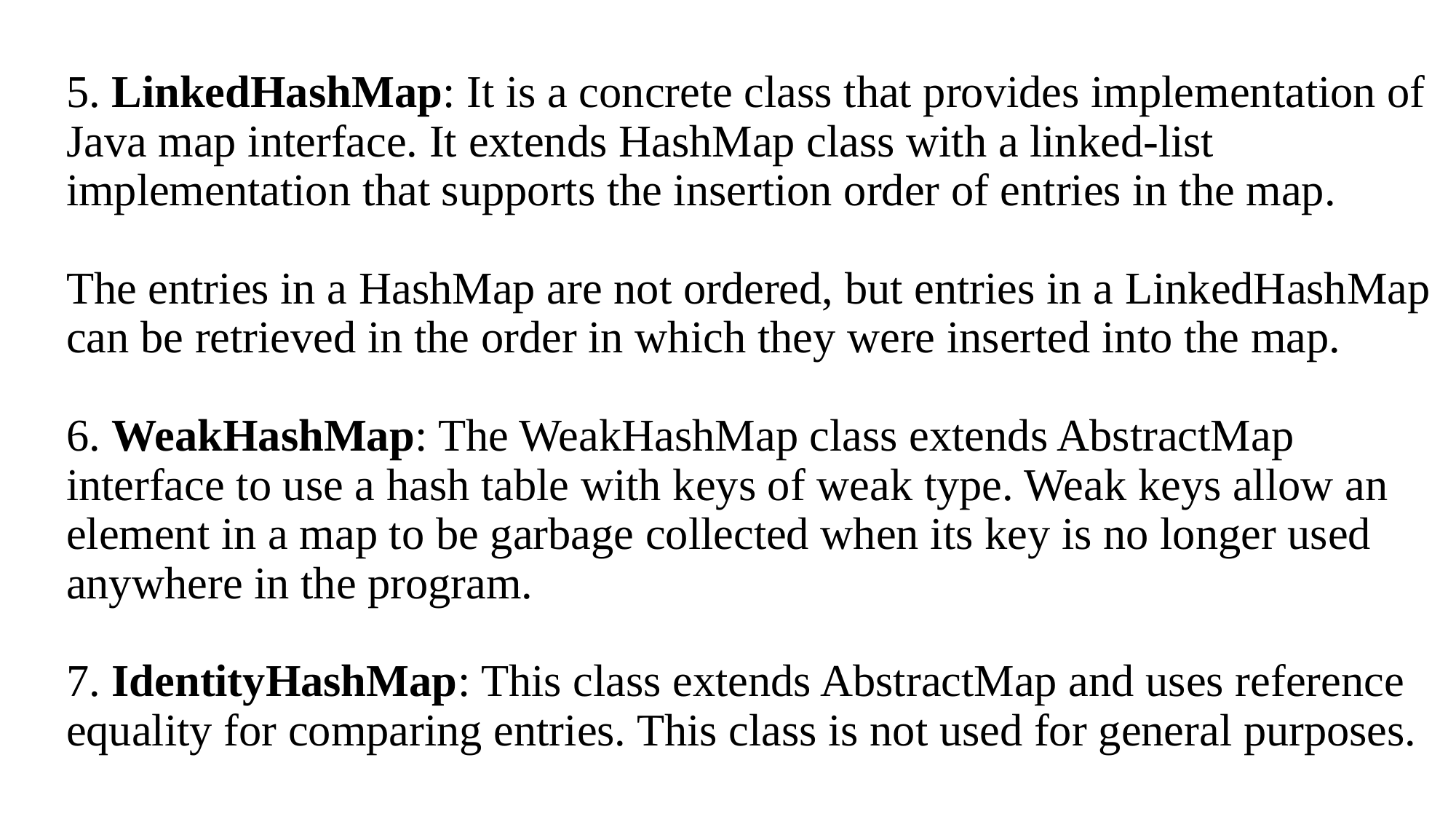

# 5. LinkedHashMap: It is a concrete class that provides implementation of Java map interface. It extends HashMap class with a linked-list implementation that supports the insertion order of entries in the map. The entries in a HashMap are not ordered, but entries in a LinkedHashMap can be retrieved in the order in which they were inserted into the map. 6. WeakHashMap: The WeakHashMap class extends AbstractMap interface to use a hash table with keys of weak type. Weak keys allow an element in a map to be garbage collected when its key is no longer used anywhere in the program. 7. IdentityHashMap: This class extends AbstractMap and uses reference equality for comparing entries. This class is not used for general purposes.